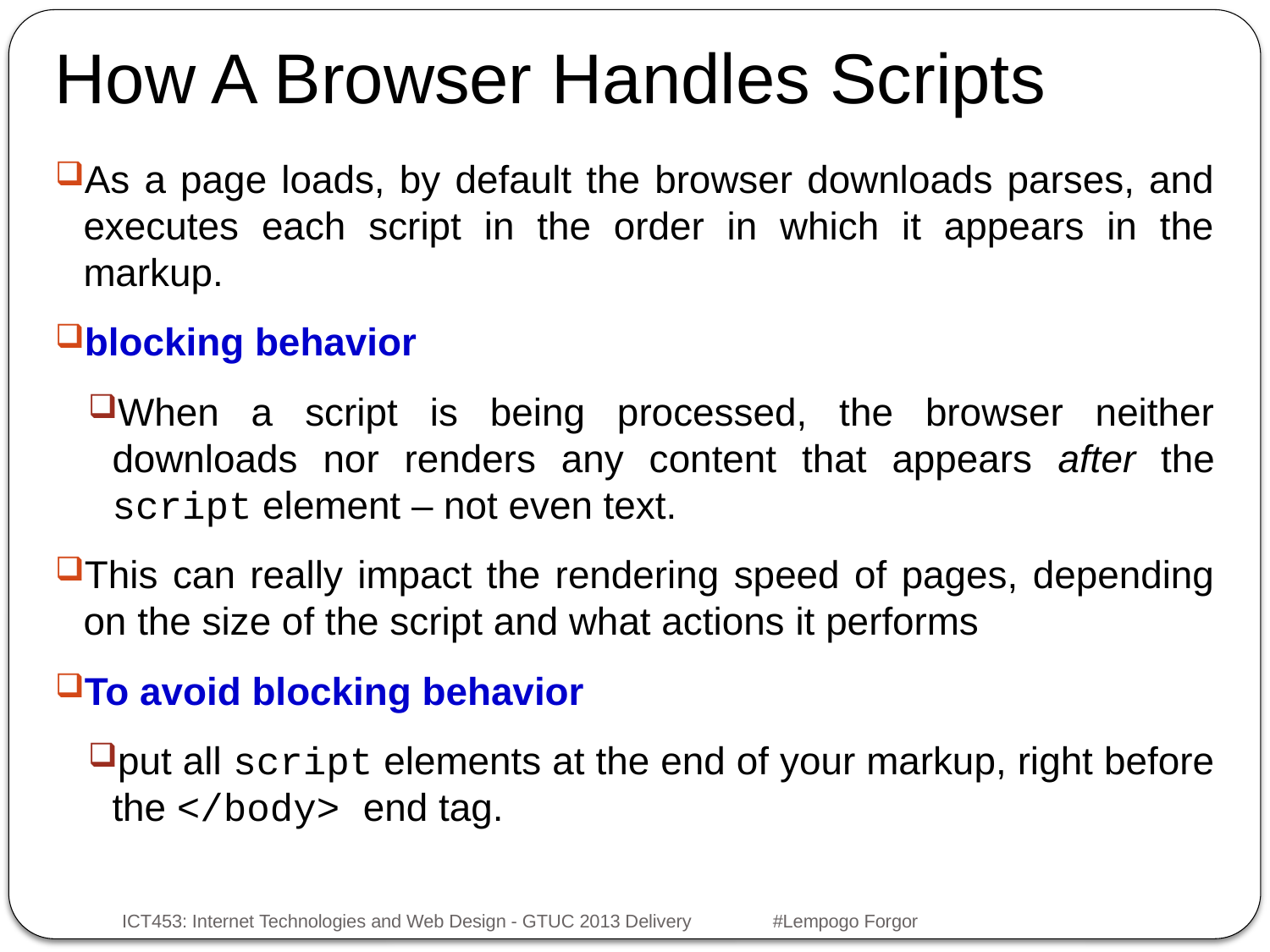

How A Browser Handles Scripts
#
As a page loads, by default the browser downloads parses, and executes each script in the order in which it appears in the markup.
blocking behavior
When a script is being processed, the browser neither downloads nor renders any content that appears after the script element – not even text.
This can really impact the rendering speed of pages, depending on the size of the script and what actions it performs
To avoid blocking behavior
put all script elements at the end of your markup, right before the </body> end tag.

ICT453: Internet Technologies and Web Design - GTUC 2013 Delivery                #Lempogo Forgor